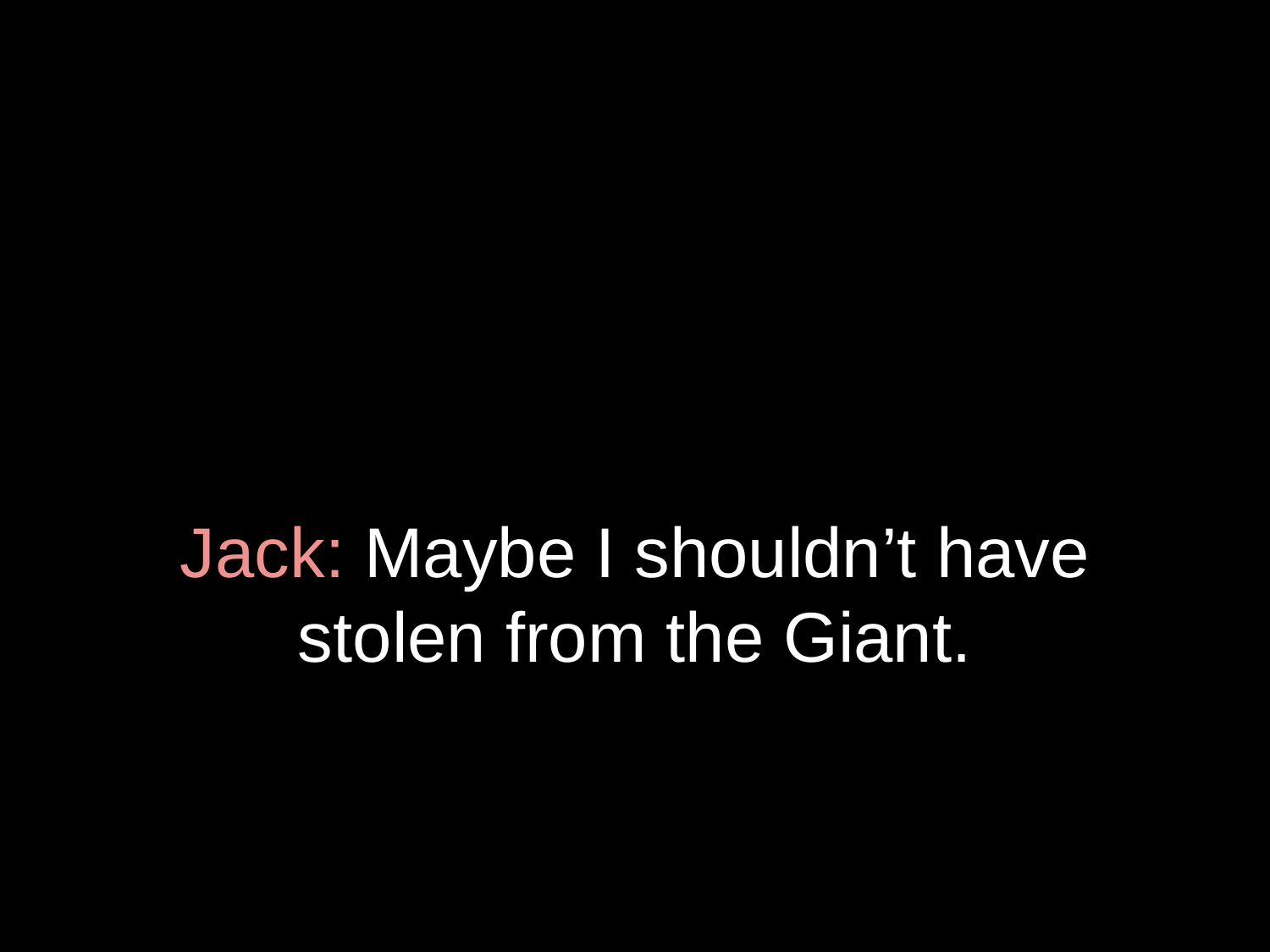

# Jack: Maybe I shouldn’t have stolen from the Giant.